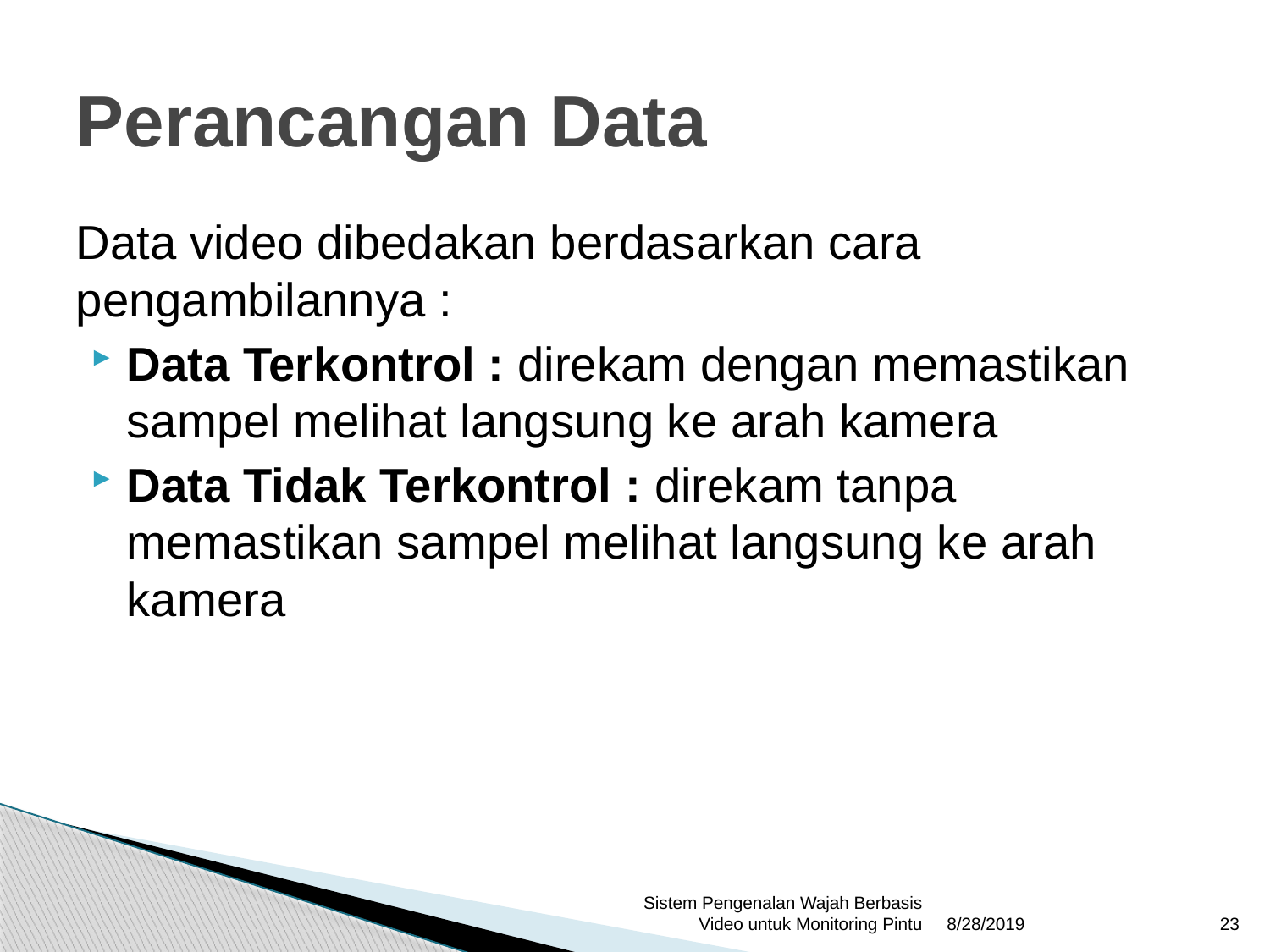

# Perancangan Data
Data video dibedakan berdasarkan cara pengambilannya :
Data Terkontrol : direkam dengan memastikan sampel melihat langsung ke arah kamera
Data Tidak Terkontrol : direkam tanpa memastikan sampel melihat langsung ke arah kamera
Sistem Pengenalan Wajah Berbasis Video untuk Monitoring Pintu
8/28/2019
23